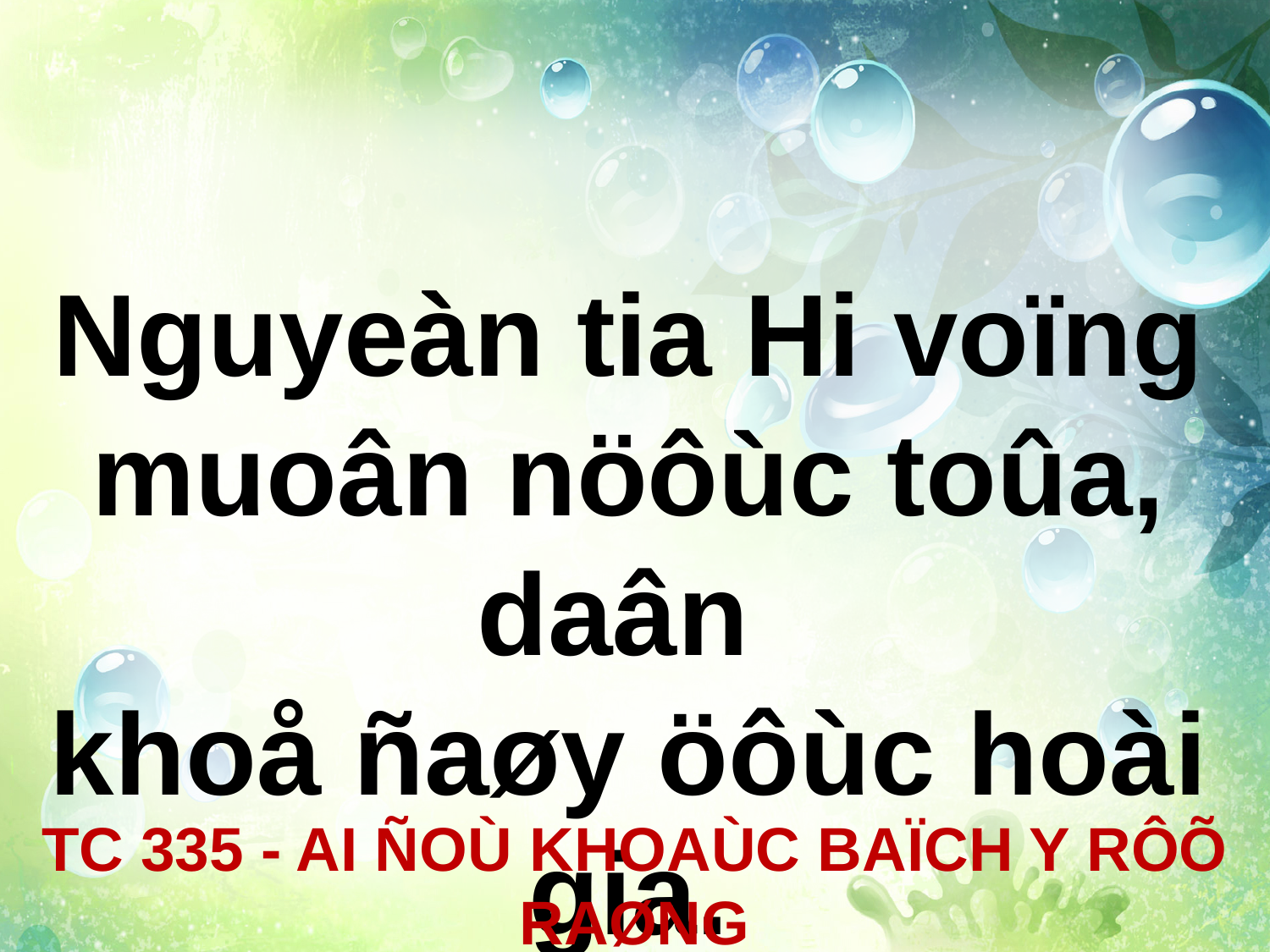

Nguyeàn tia Hi voïng muoân nöôùc toûa, daân
khoå ñaøy öôùc hoài gia.
TC 335 - AI ÑOÙ KHOAÙC BAÏCH Y RÔÕ RAØNG